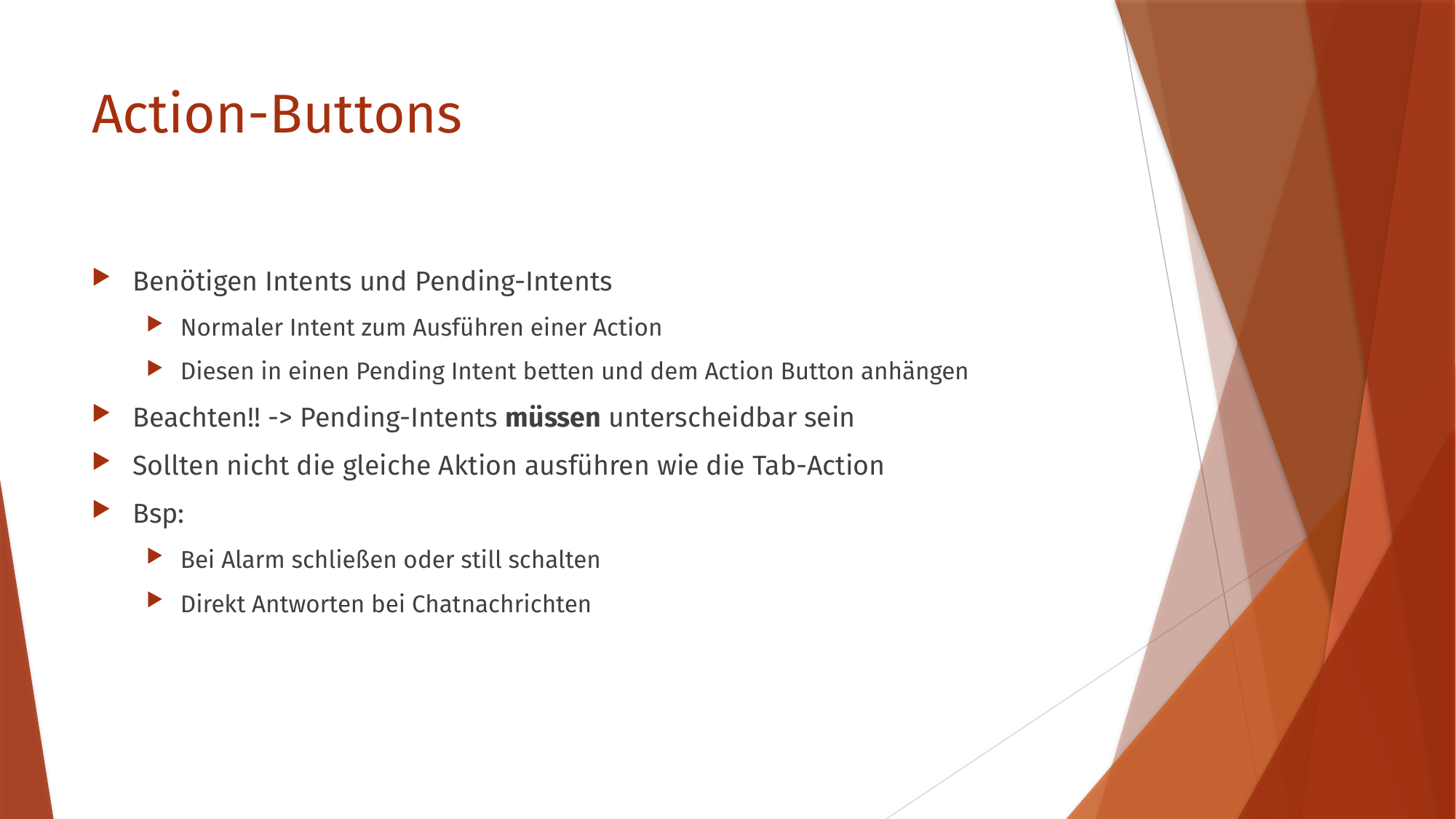

# Action-Buttons
Benötigen Intents und Pending-Intents
Normaler Intent zum Ausführen einer Action
Diesen in einen Pending Intent betten und dem Action Button anhängen
Beachten!! -> Pending-Intents müssen unterscheidbar sein
Sollten nicht die gleiche Aktion ausführen wie die Tab-Action
Bsp:
Bei Alarm schließen oder still schalten
Direkt Antworten bei Chatnachrichten